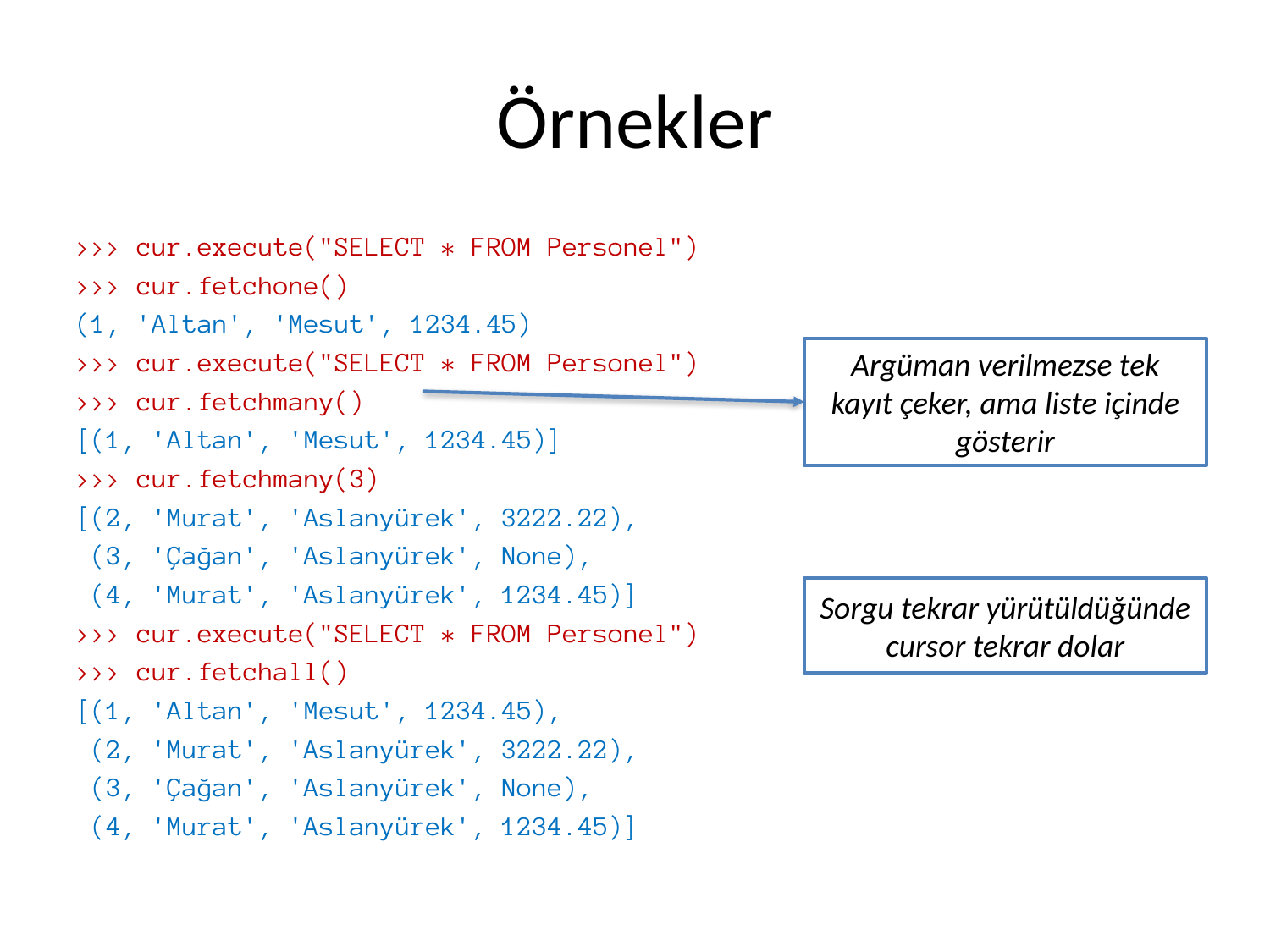

# Örnekler
>>> cur.execute("SELECT * FROM Personel")
>>> cur.fetchone()
(1, 'Altan', 'Mesut', 1234.45)
>>> cur.execute("SELECT * FROM Personel")
>>> cur.fetchmany()
[(1, 'Altan', 'Mesut', 1234.45)]
>>> cur.fetchmany(3)
[(2, 'Murat', 'Aslanyürek', 3222.22),
 (3, 'Çağan', 'Aslanyürek', None),
 (4, 'Murat', 'Aslanyürek', 1234.45)]
>>> cur.execute("SELECT * FROM Personel")
>>> cur.fetchall()
[(1, 'Altan', 'Mesut', 1234.45),
 (2, 'Murat', 'Aslanyürek', 3222.22),
 (3, 'Çağan', 'Aslanyürek', None),
 (4, 'Murat', 'Aslanyürek', 1234.45)]

Argüman verilmezse tek kayıt çeker, ama liste içinde gösterir
Sorgu tekrar yürütüldüğünde cursor tekrar dolar